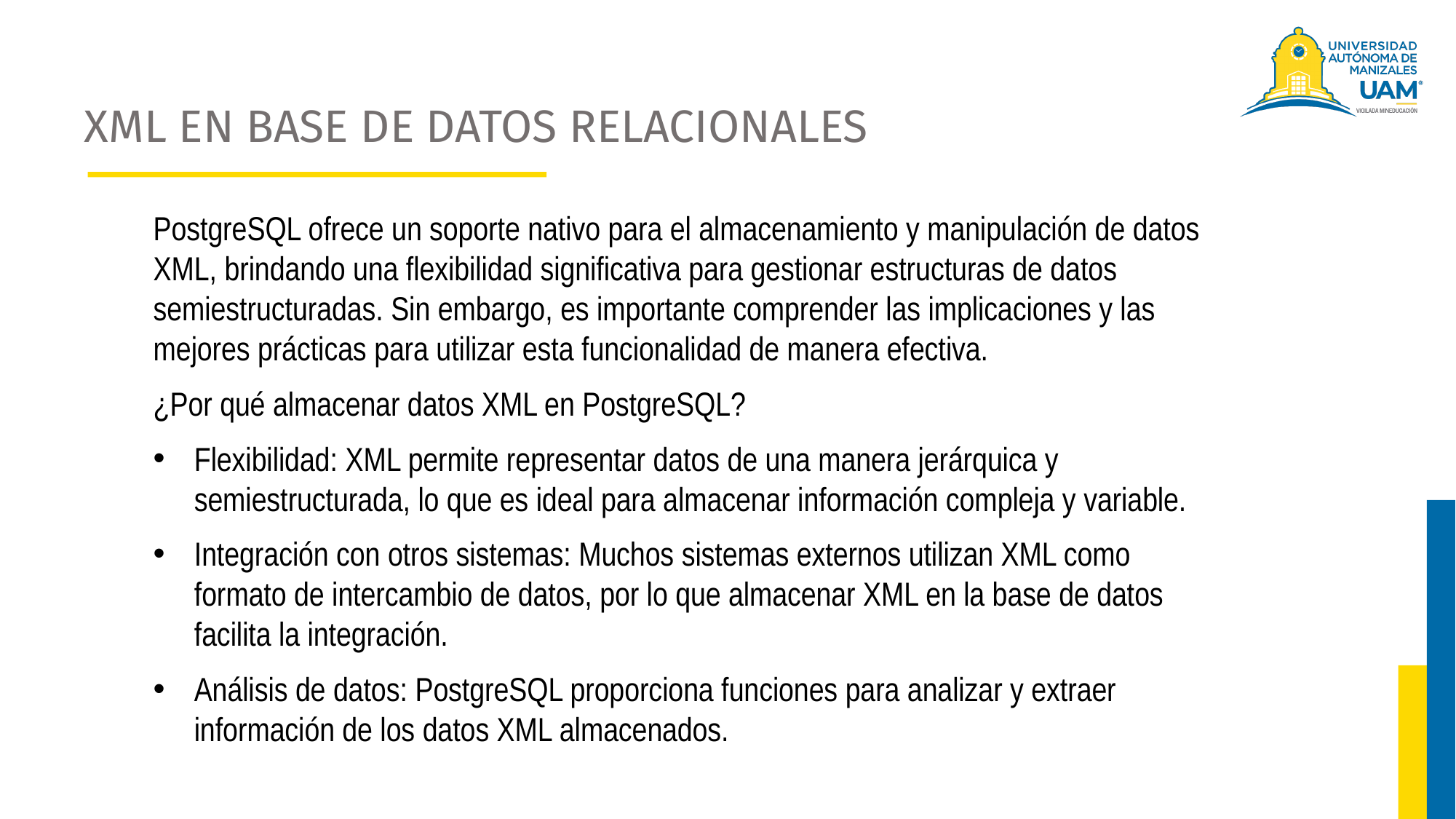

# XML EN BASE DE DATOS RELACIONALES

PostgreSQL ofrece un soporte nativo para el almacenamiento y manipulación de datos XML, brindando una flexibilidad significativa para gestionar estructuras de datos semiestructuradas. Sin embargo, es importante comprender las implicaciones y las mejores prácticas para utilizar esta funcionalidad de manera efectiva.
¿Por qué almacenar datos XML en PostgreSQL?
Flexibilidad: XML permite representar datos de una manera jerárquica y semiestructurada, lo que es ideal para almacenar información compleja y variable.
Integración con otros sistemas: Muchos sistemas externos utilizan XML como formato de intercambio de datos, por lo que almacenar XML en la base de datos facilita la integración.
Análisis de datos: PostgreSQL proporciona funciones para analizar y extraer información de los datos XML almacenados.